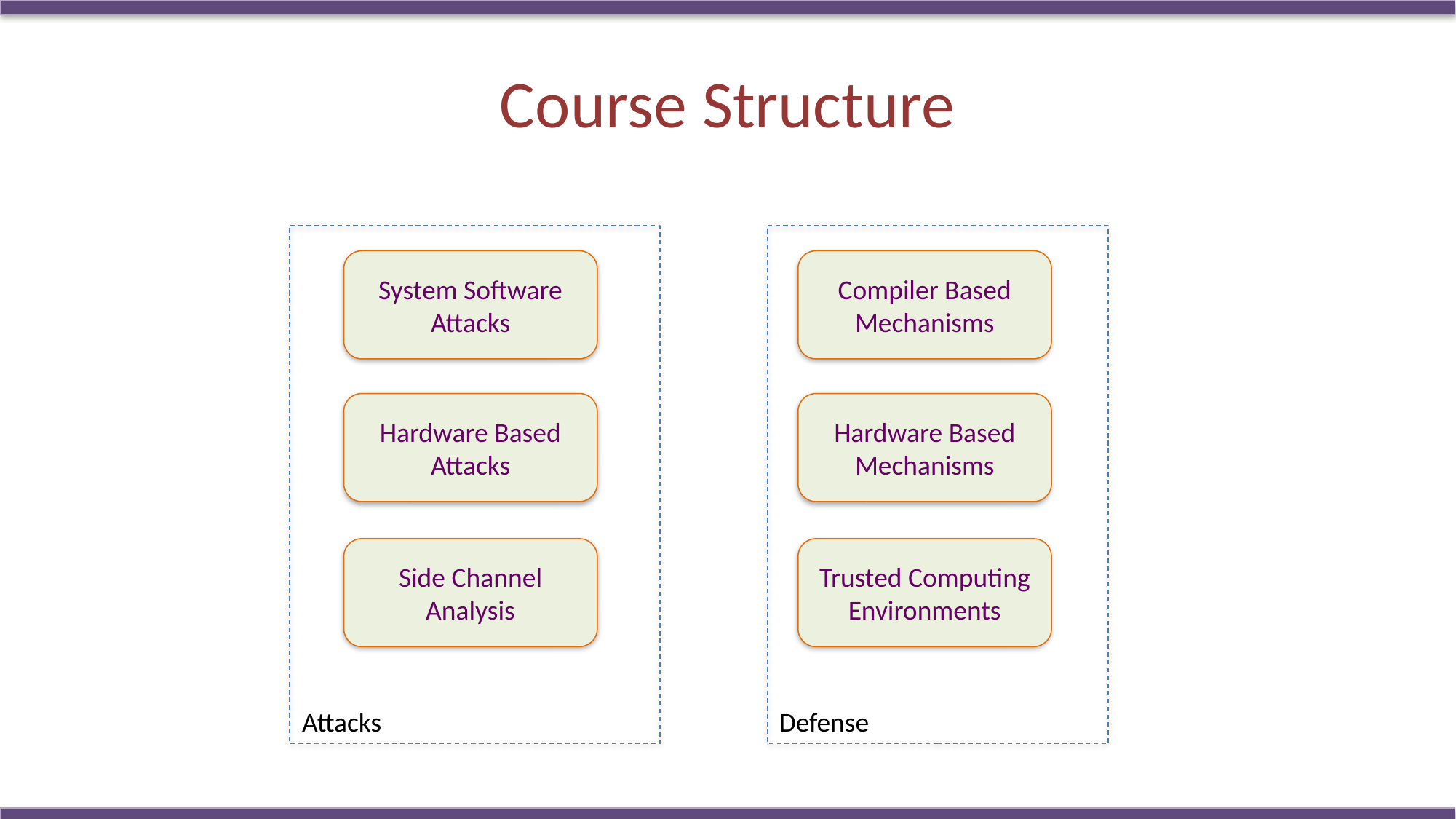

# Course Structure

System Software Attacks
Compiler Based Mechanisms
Hardware Based Attacks
Hardware Based
Mechanisms
Side Channel Analysis
Trusted Computing
Environments
Attacks
Defense